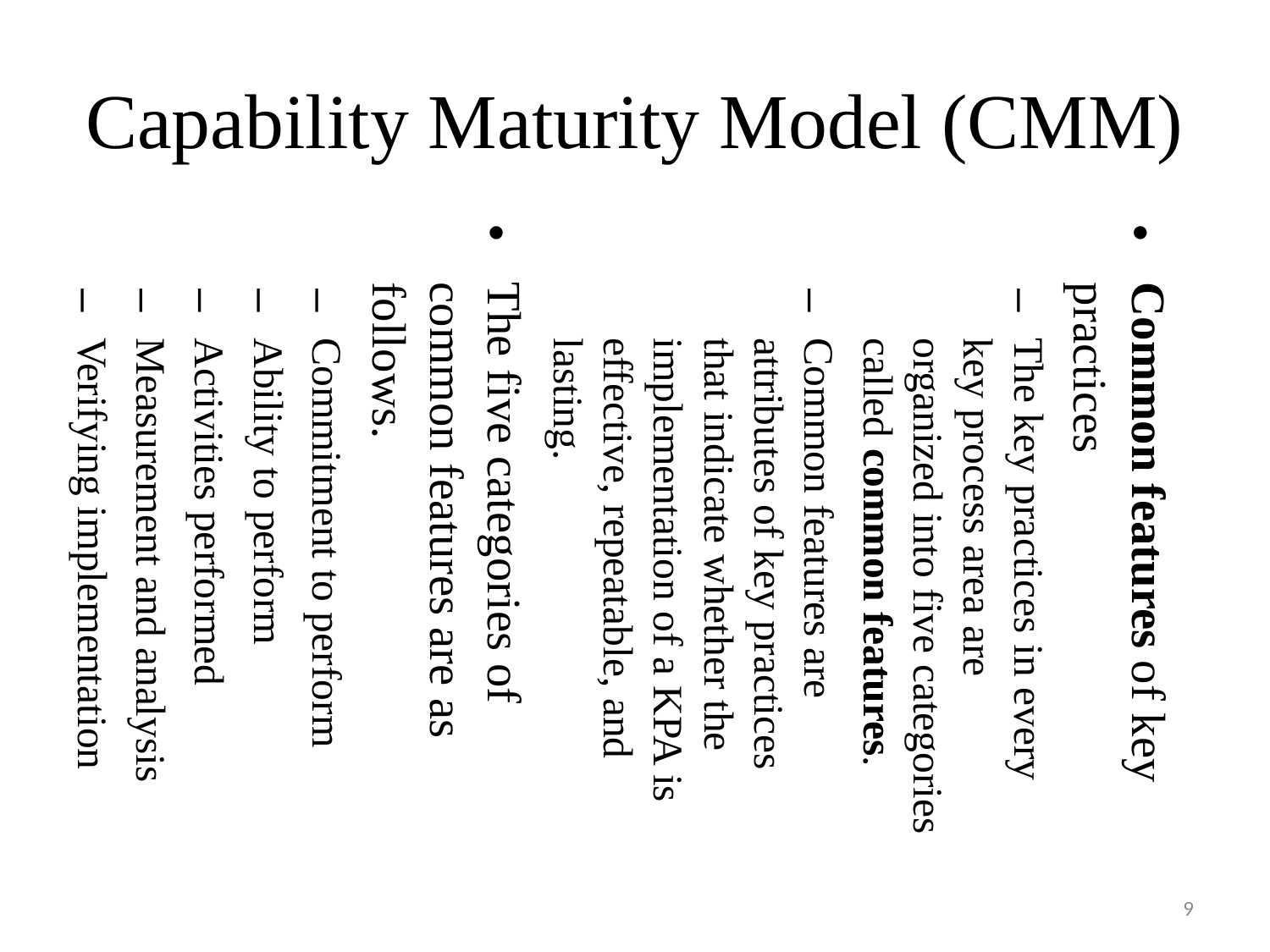

Capability Maturity Model (CMM)
Common features of key practices
The key practices in every key process area are organized into five categories called common features.
Common features are attributes of key practices that indicate whether the implementation of a KPA is effective, repeatable, and lasting.
The five categories of common features are as follows.
Commitment to perform
Ability to perform
Activities performed
Measurement and analysis
Verifying implementation
9